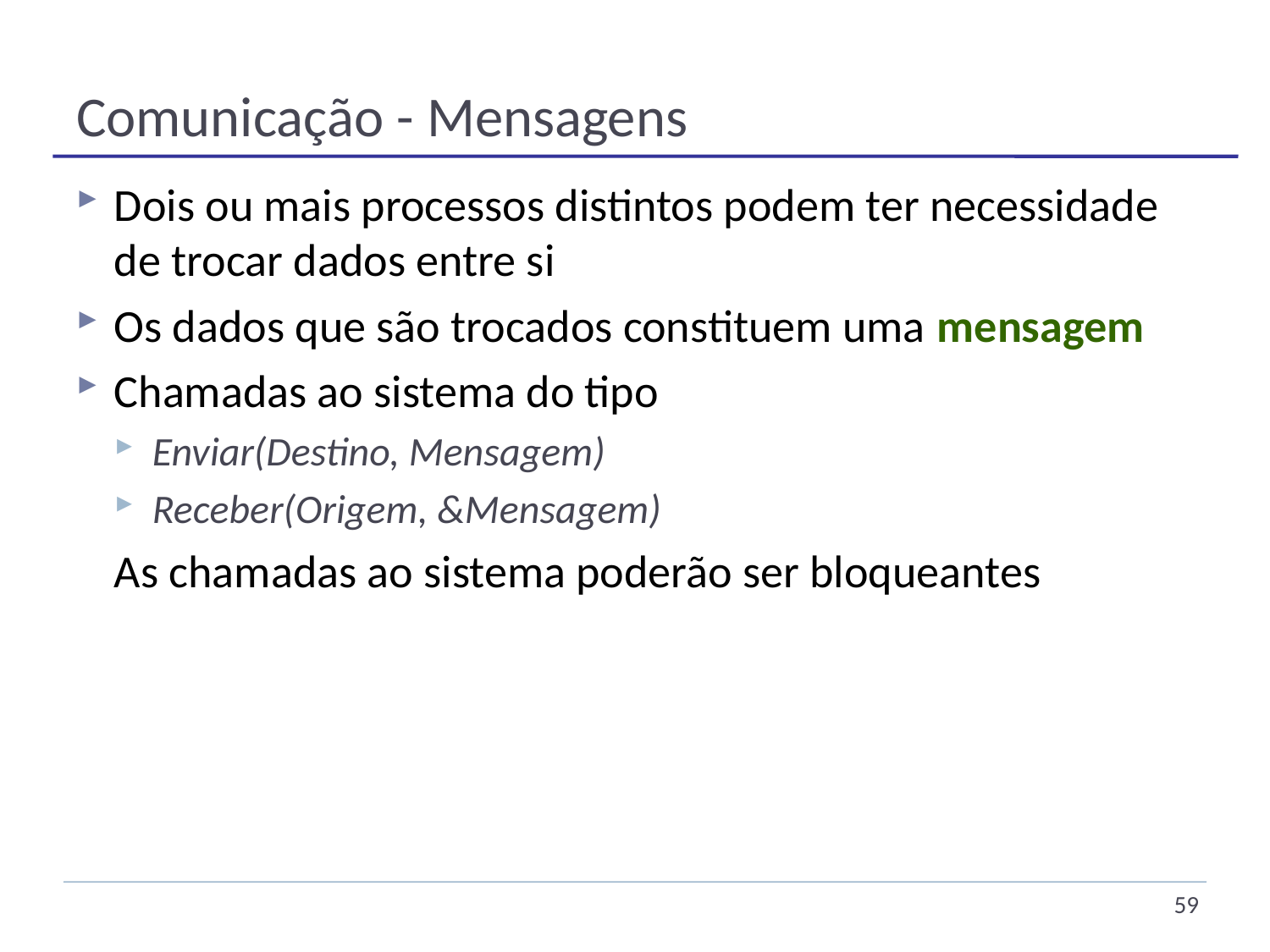

# Comunicação - Mensagens
Dois ou mais processos distintos podem ter necessidade de trocar dados entre si
Os dados que são trocados constituem uma mensagem
Chamadas ao sistema do tipo
Enviar(Destino, Mensagem)
Receber(Origem, &Mensagem)
	As chamadas ao sistema poderão ser bloqueantes
59